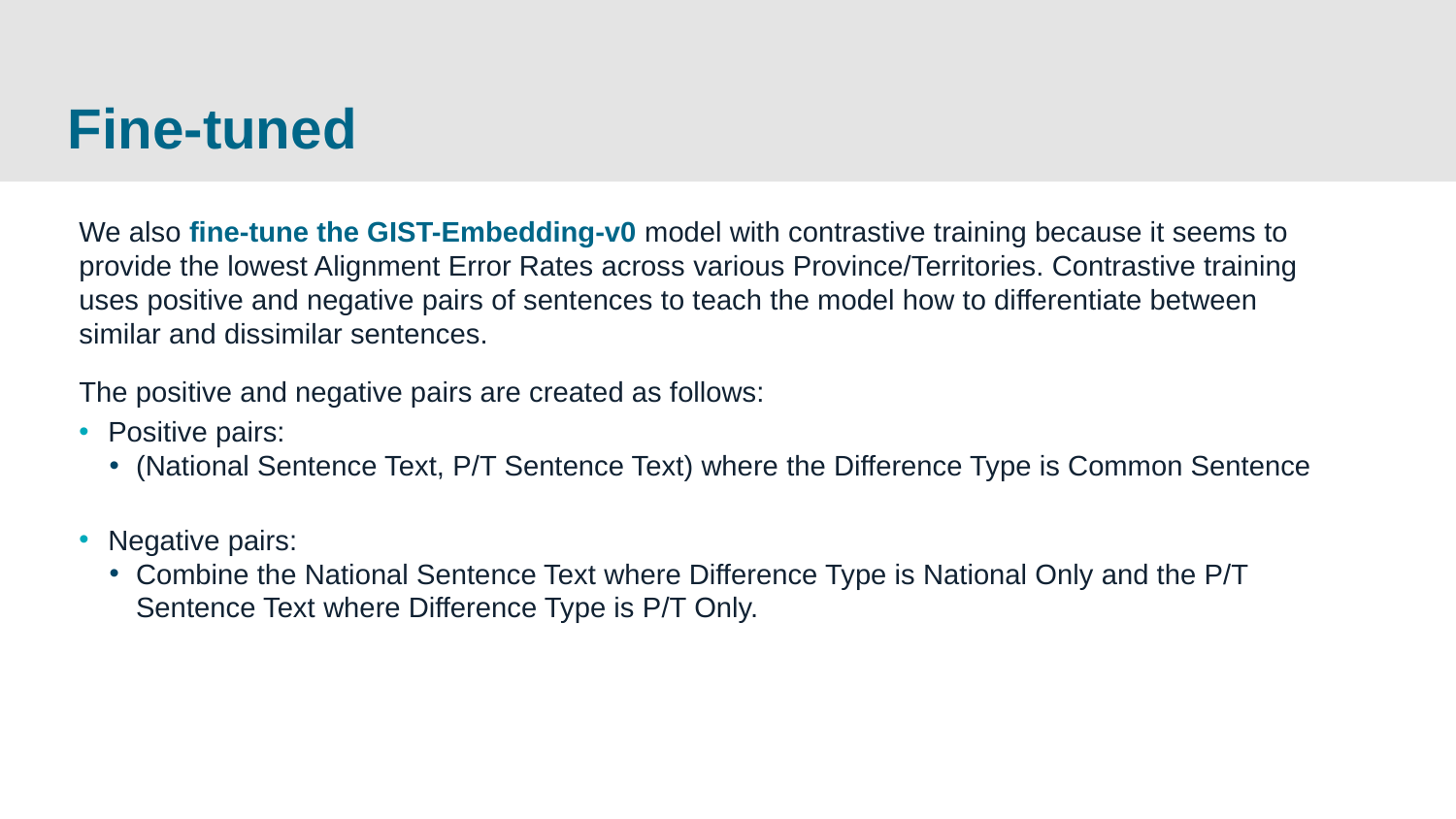

# Fine-tuned
We also fine-tune the GIST-Embedding-v0 model with contrastive training because it seems to provide the lowest Alignment Error Rates across various Province/Territories. Contrastive training uses positive and negative pairs of sentences to teach the model how to differentiate between similar and dissimilar sentences.
The positive and negative pairs are created as follows:
Positive pairs:
(National Sentence Text, P/T Sentence Text) where the Difference Type is Common Sentence

Negative pairs:
Combine the National Sentence Text where Difference Type is National Only and the P/T Sentence Text where Difference Type is P/T Only.